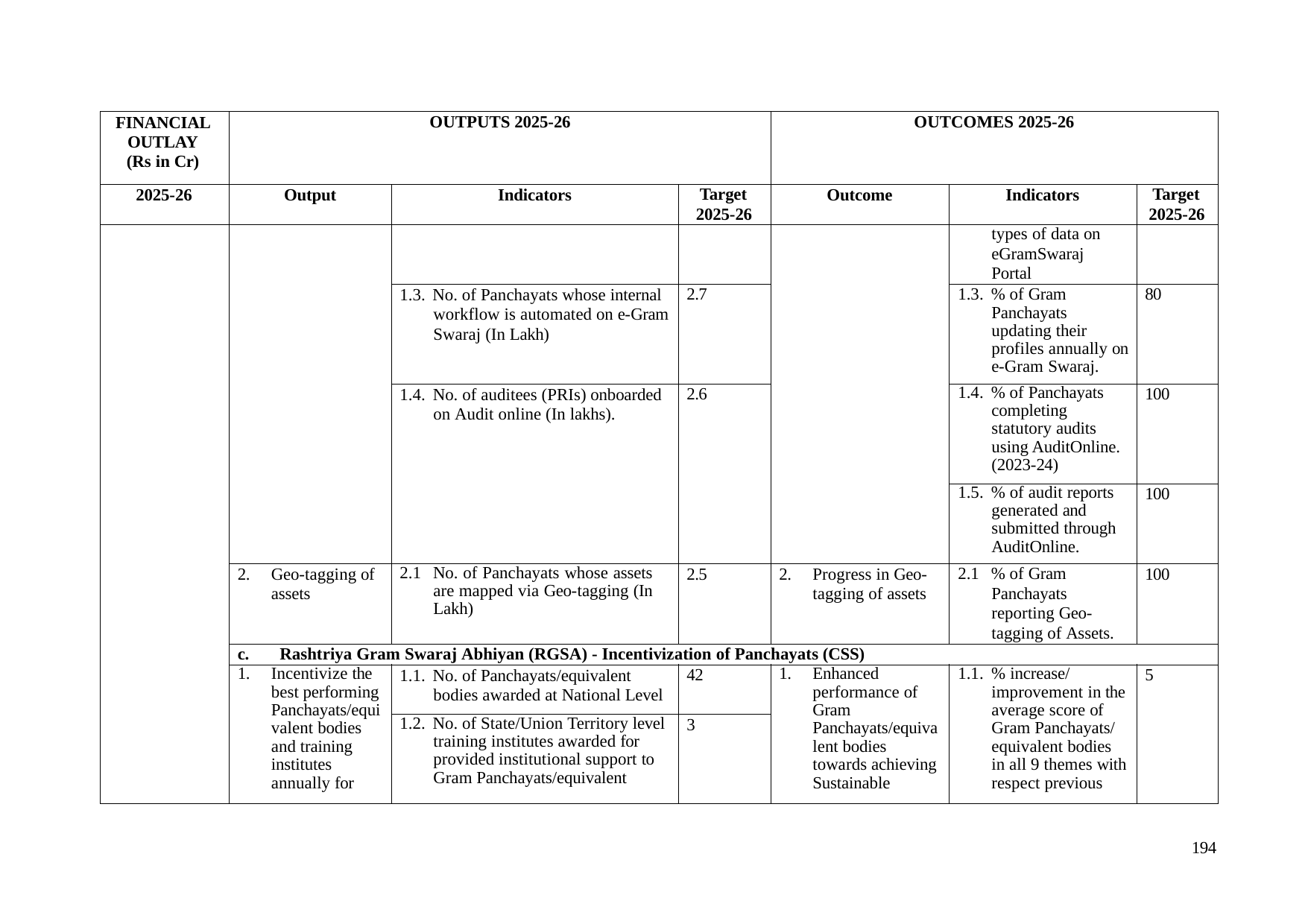

| FINANCIAL OUTLAY (Rs in Cr) | OUTPUTS 2025-26 |  |  | OUTCOMES 2025-26 |  |  |
| --- | --- | --- | --- | --- | --- | --- |
| 2025-26 | Output | Indicators | Target 2025-26 | Outcome | Indicators | Target 2025-26 |
|  |  |  |  |  | types of data on eGramSwaraj Portal |  |
|  |  | 1.3. No. of Panchayats whose internal workflow is automated on e-Gram Swaraj (In Lakh) | 2.7 |  | 1.3. % of Gram Panchayats updating their profiles annually on e-Gram Swaraj. | 80 |
|  |  | 1.4. No. of auditees (PRIs) onboarded on Audit online (In lakhs). | 2.6 |  | 1.4. % of Panchayats completing statutory audits using AuditOnline. (2023-24) | 100 |
|  |  |  |  |  | 1.5. % of audit reports generated and submitted through AuditOnline. | 100 |
|  | 2. Geo-tagging of assets | 2.1 No. of Panchayats whose assets are mapped via Geo-tagging (In Lakh) | 2.5 | 2. Progress in Geo- tagging of assets | 2.1 % of Gram Panchayats reporting Geo- tagging of Assets. | 100 |
|  | c. Rashtriya Gram Swaraj Abhiyan (RGSA) - Incentivization of Panchayats (CSS) |  |  |  |  |  |
|  | 1. Incentivize the best performing Panchayats/equi valent bodies and training institutes annually for | 1.1. No. of Panchayats/equivalent bodies awarded at National Level | 42 | 1. Enhanced performance of Gram Panchayats/equiva lent bodies towards achieving Sustainable | 1.1. % increase/ improvement in the average score of Gram Panchayats/ equivalent bodies in all 9 themes with respect previous | 5 |
|  |  | 1.2. No. of State/Union Territory level training institutes awarded for provided institutional support to Gram Panchayats/equivalent | 3 |  |  |  |
194